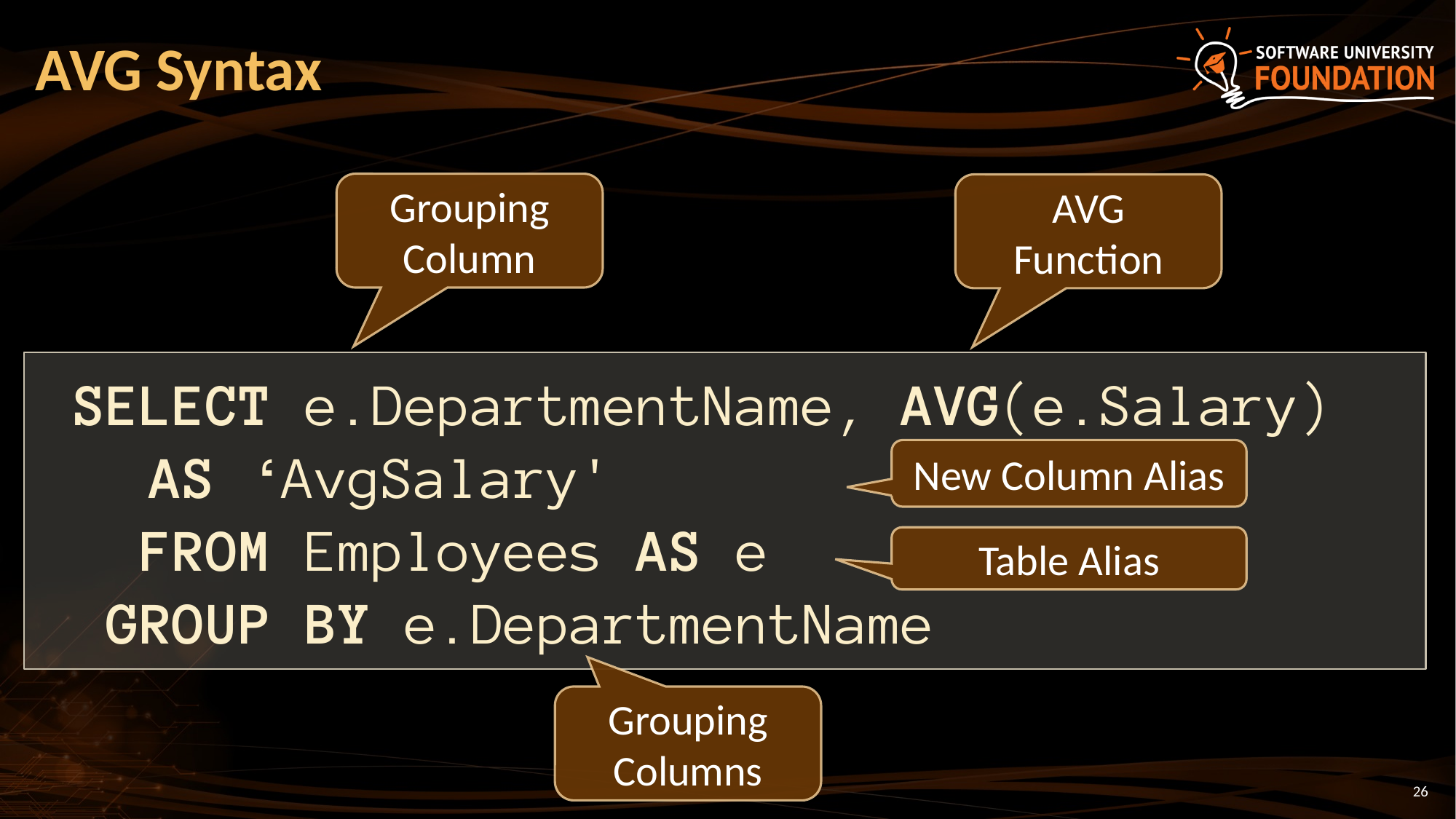

# AVG Syntax
Grouping Column
AVG
Function
 SELECT e.DepartmentName, AVG(e.Salary) 	AS ‘AvgSalary'
   FROM Employees AS e
  GROUP BY e.DepartmentName
New Column Alias
Table Alias
Grouping Columns
26